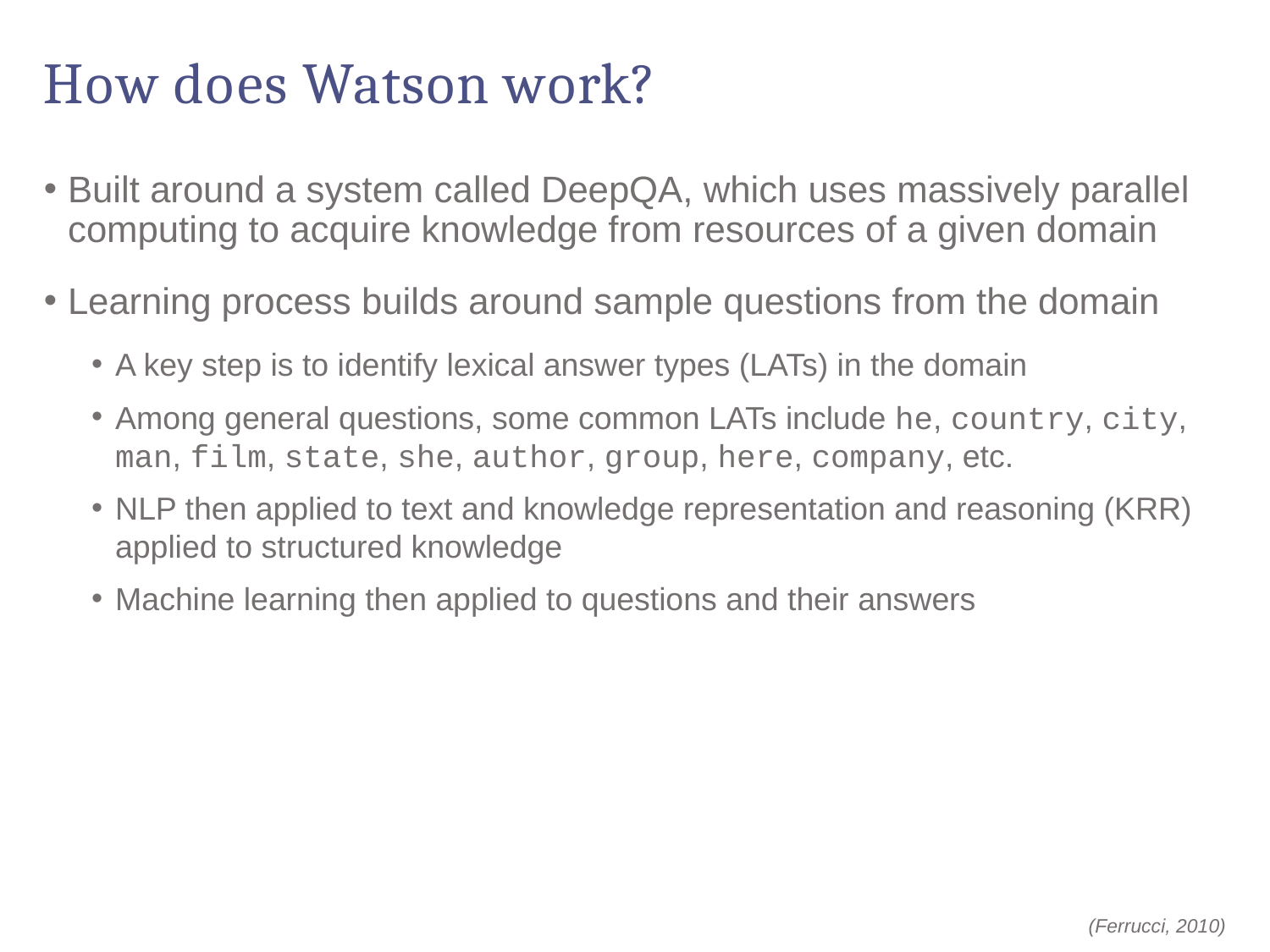

# How does Watson work?
Built around a system called DeepQA, which uses massively parallel computing to acquire knowledge from resources of a given domain
Learning process builds around sample questions from the domain
A key step is to identify lexical answer types (LATs) in the domain
Among general questions, some common LATs include he, country, city, man, film, state, she, author, group, here, company, etc.
NLP then applied to text and knowledge representation and reasoning (KRR) applied to structured knowledge
Machine learning then applied to questions and their answers
(Ferrucci, 2010)